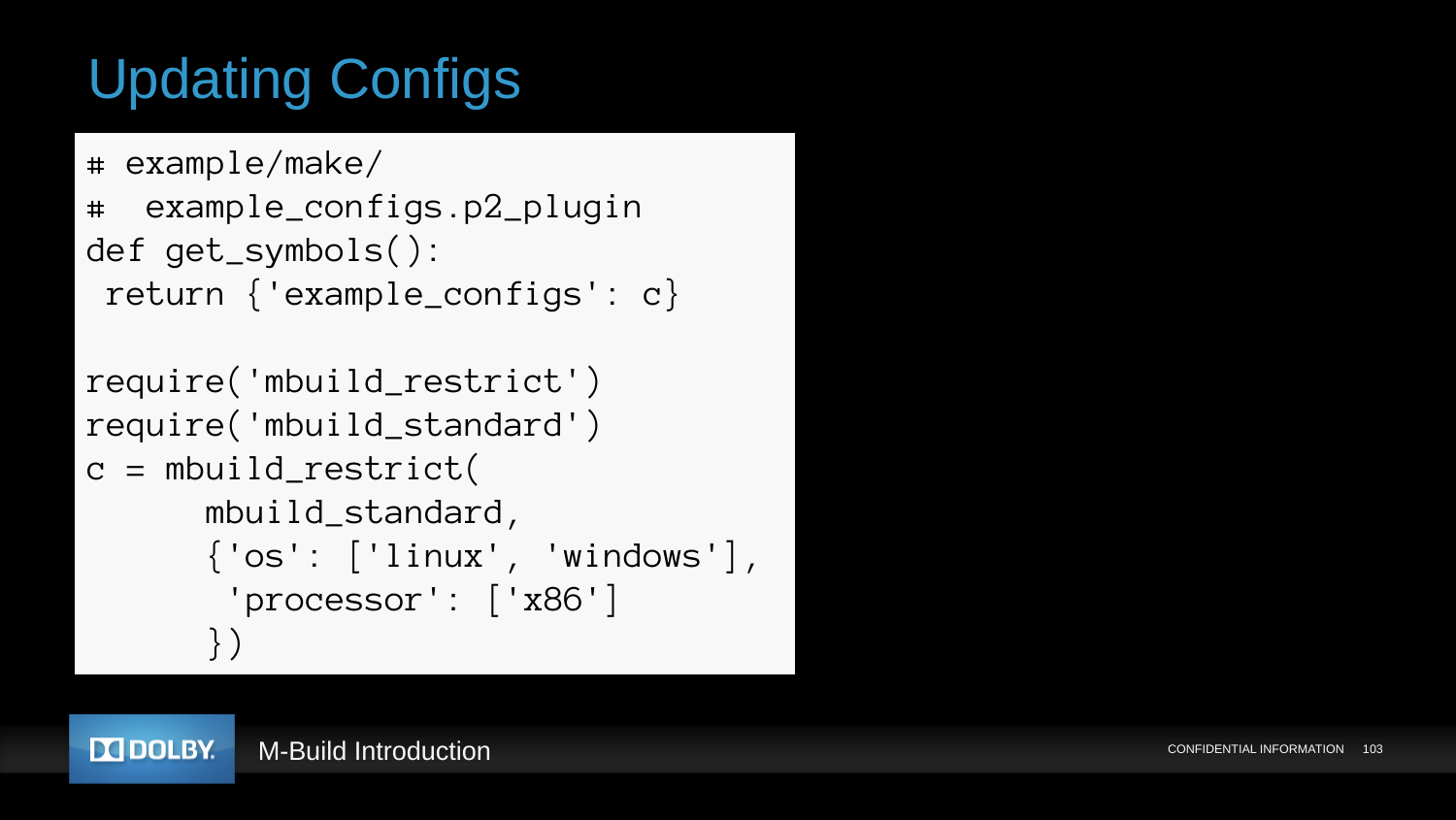

# Updating Configs
# example/make/
#  example_configs.p2_plugin
def get_symbols():
 return {'example_configs': c}

require('mbuild_restrict')
require('mbuild_standard')
c = mbuild_restrict(
      mbuild_standard,
      {'os': ['linux', 'windows'],
       'processor': ['x86']
      })

CONFIDENTIAL INFORMATION
103